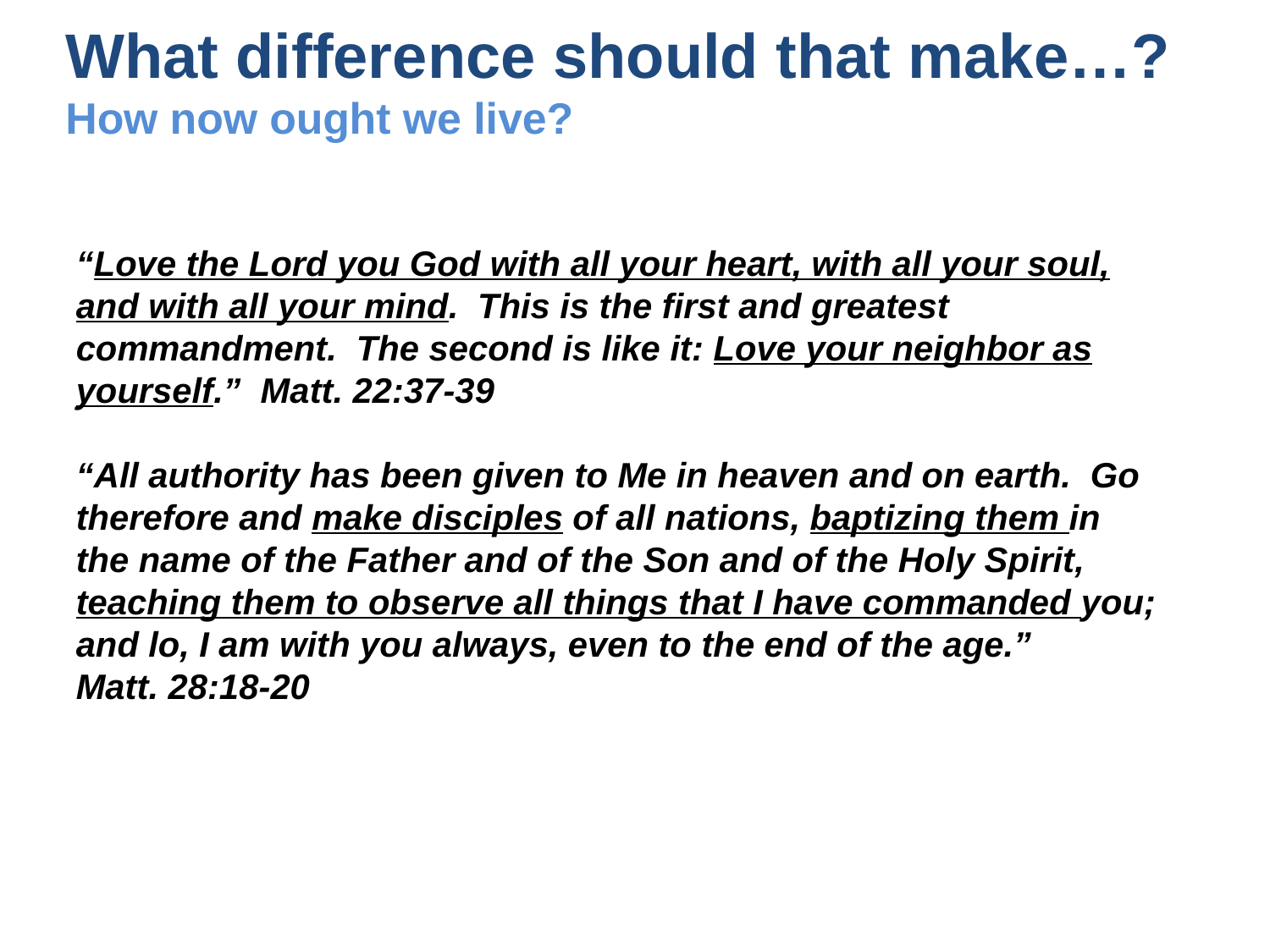

What difference should that make…?
How now ought we live?
“Love the Lord you God with all your heart, with all your soul, and with all your mind.  This is the first and greatest commandment.  The second is like it: Love your neighbor as yourself.”  Matt. 22:37-39

“All authority has been given to Me in heaven and on earth.  Go therefore and make disciples of all nations, baptizing them in the name of the Father and of the Son and of the Holy Spirit, teaching them to observe all things that I have commanded you; and lo, I am with you always, even to the end of the age.”
Matt. 28:18-20